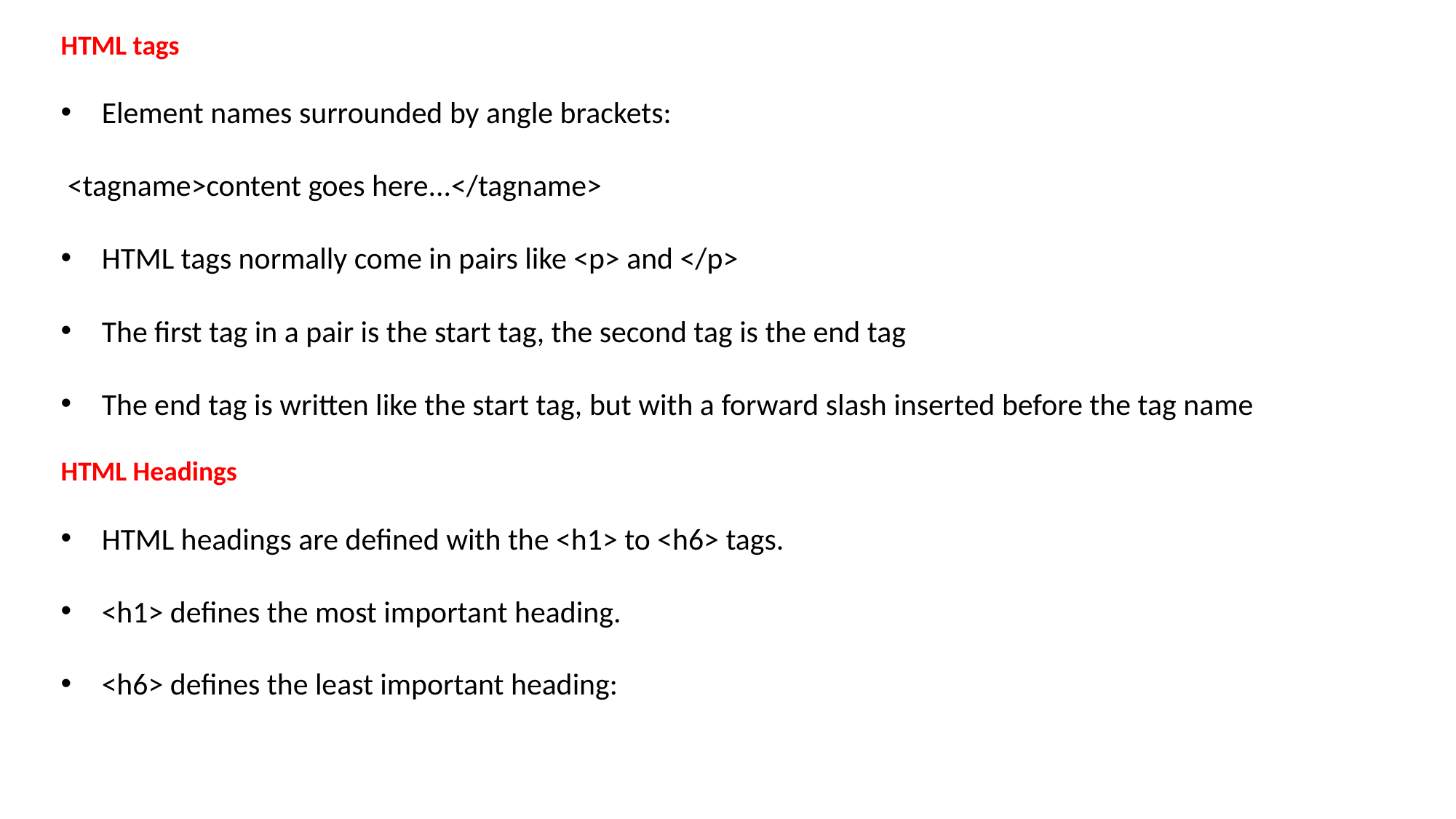

HTML tags

Element names surrounded by angle brackets:

 <tagname>content goes here...</tagname>

HTML tags normally come in pairs like <p> and </p>

The first tag in a pair is the start tag, the second tag is the end tag

The end tag is written like the start tag, but with a forward slash inserted before the tag name

HTML Headings

HTML headings are defined with the <h1> to <h6> tags.

<h1> defines the most important heading.

<h6> defines the least important heading: